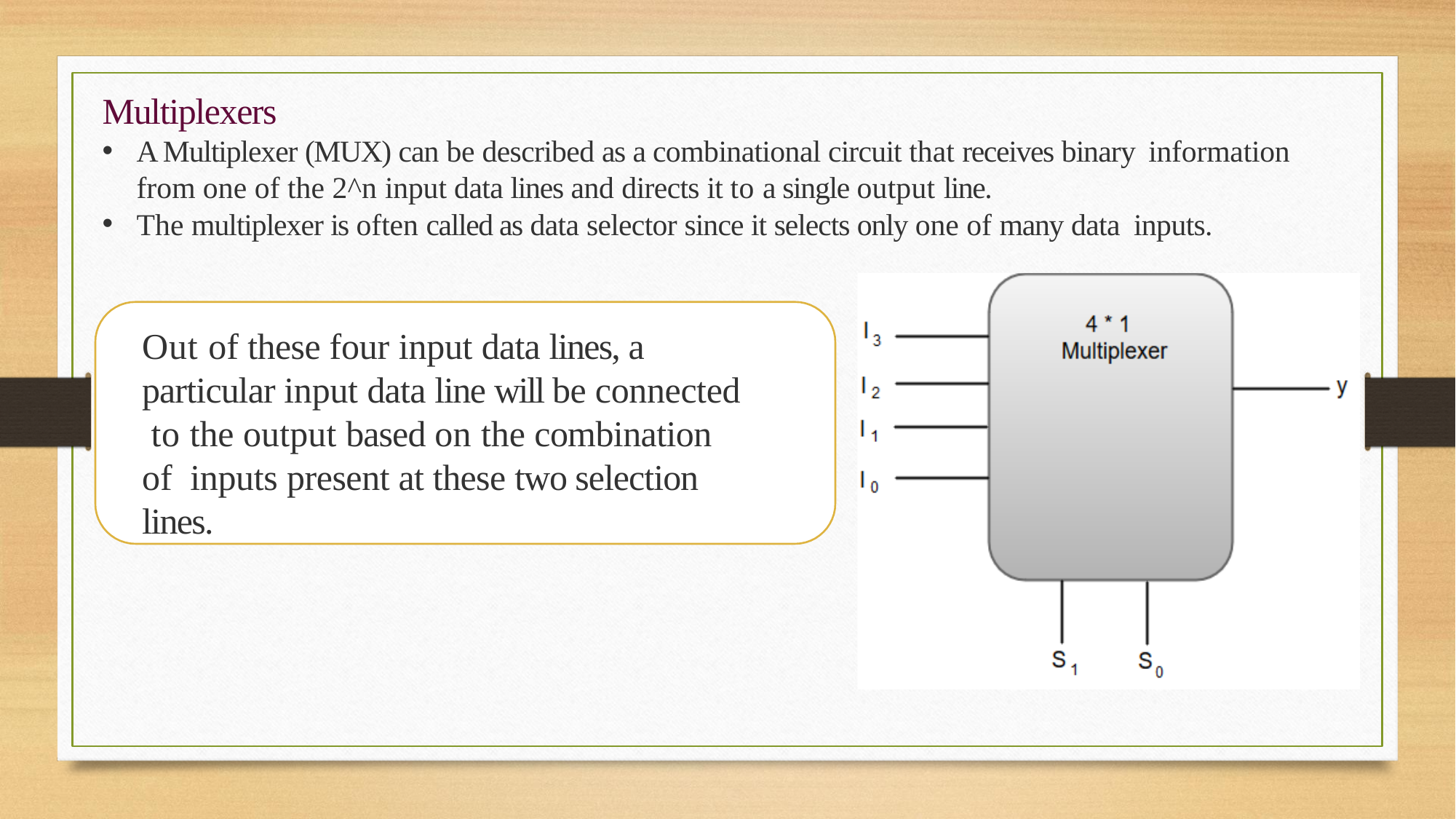

# Multiplexers
A Multiplexer (MUX) can be described as a combinational circuit that receives binary information
from one of the 2^n input data lines and directs it to a single output line.
The multiplexer is often called as data selector since it selects only one of many data inputs.

Out of these four input data lines, a  particular input data line will be connected  to the output based on the combination of  inputs present at these two selection lines.